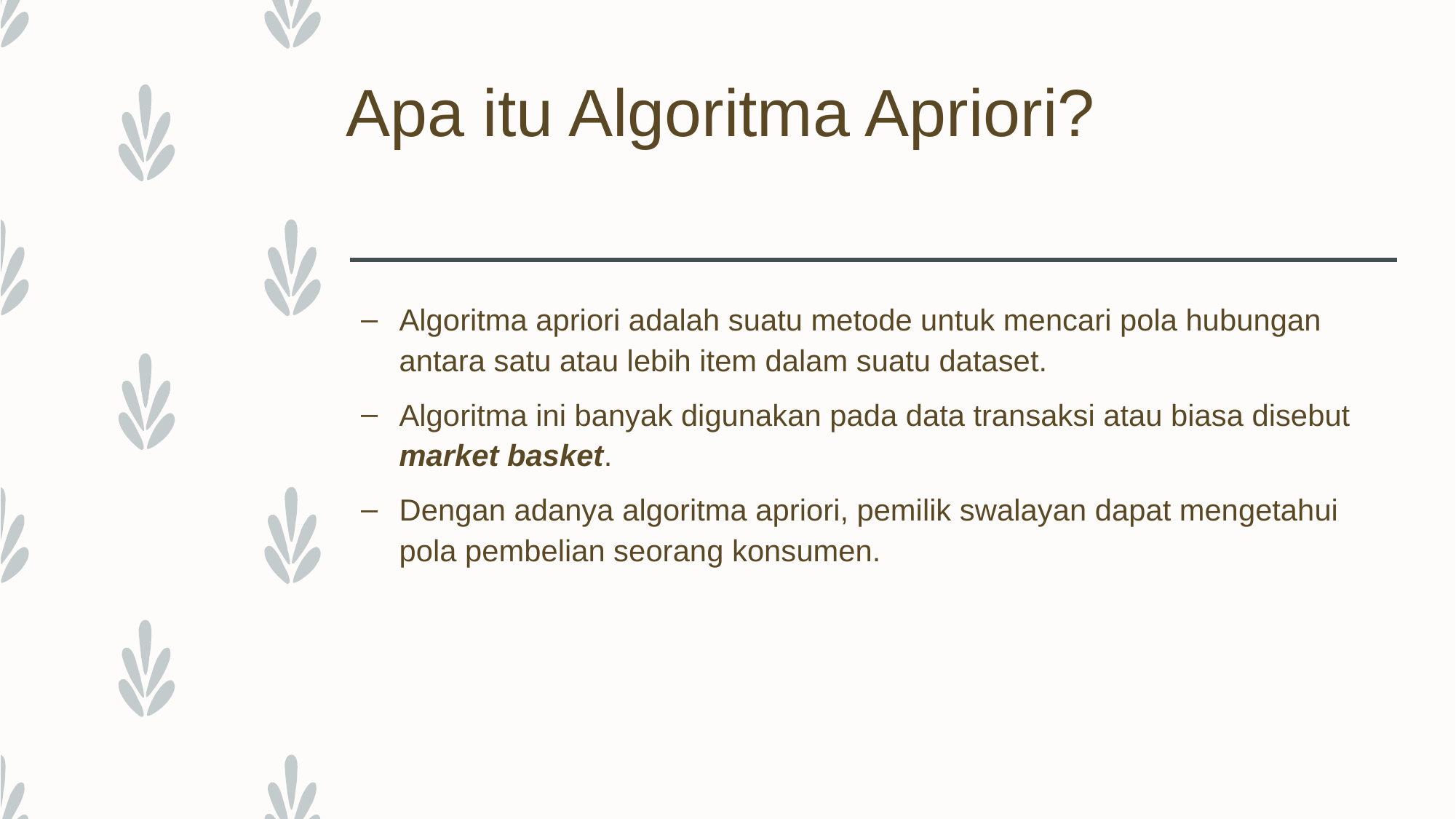

# Apa itu Algoritma Apriori?
Algoritma apriori adalah suatu metode untuk mencari pola hubungan antara satu atau lebih item dalam suatu dataset.
Algoritma ini banyak digunakan pada data transaksi atau biasa disebut market basket.
Dengan adanya algoritma apriori, pemilik swalayan dapat mengetahui pola pembelian seorang konsumen.